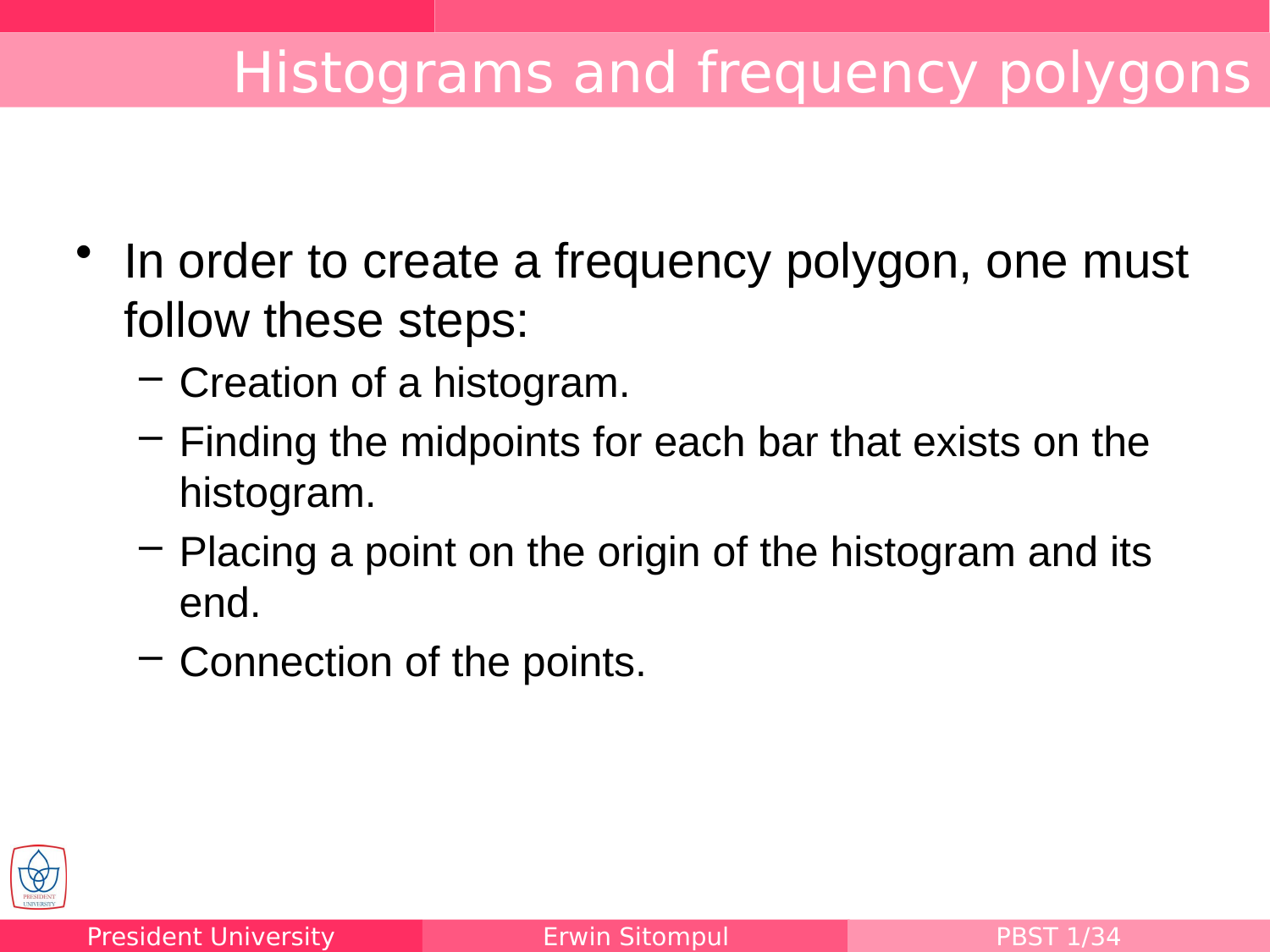

# Histograms and frequency polygons
In order to create a frequency polygon, one must follow these steps:
Creation of a histogram.
Finding the midpoints for each bar that exists on the histogram.
Placing a point on the origin of the histogram and its end.
Connection of the points.